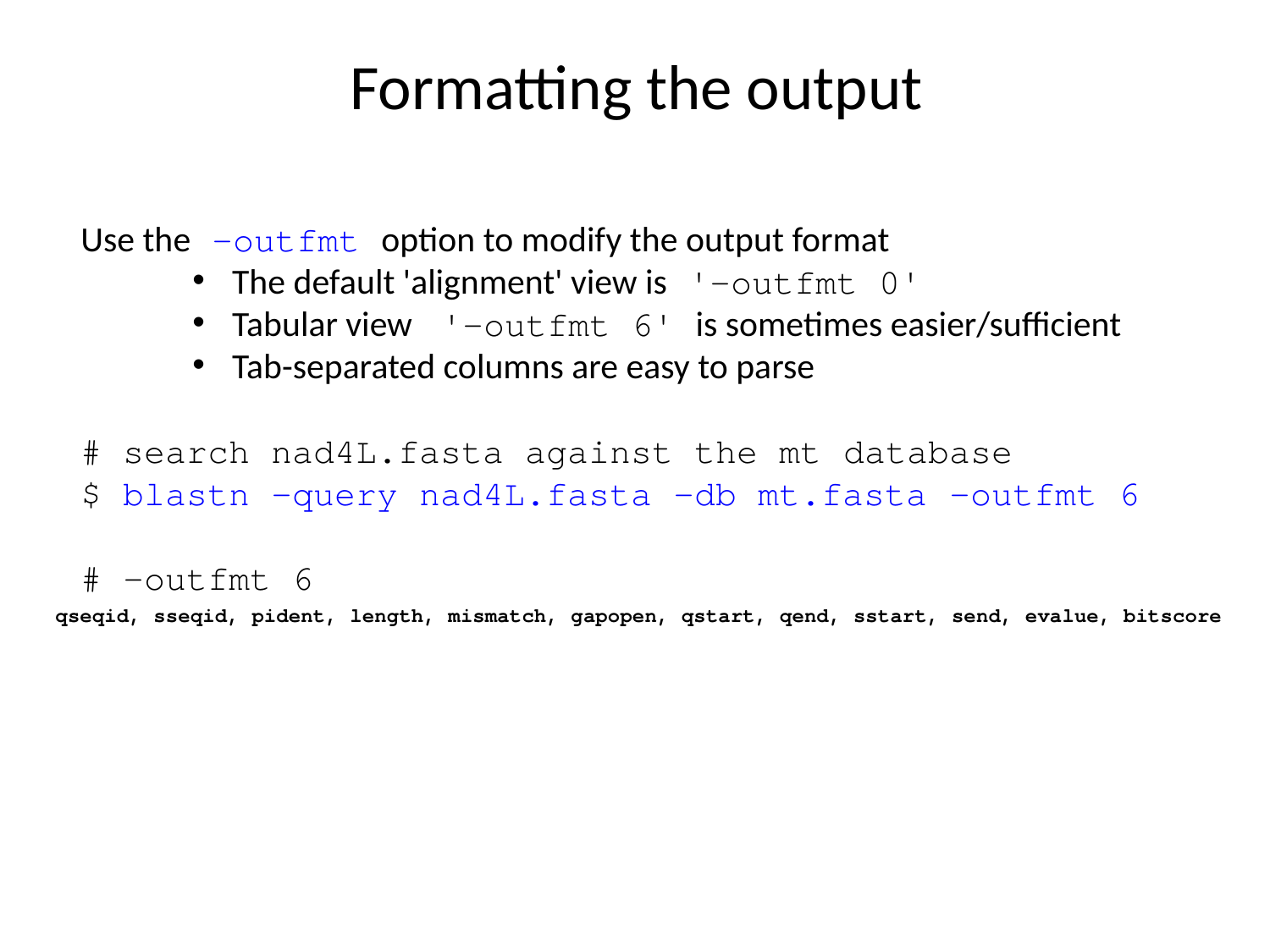

# Formatting the output
Use the -outfmt option to modify the output format
The default 'alignment' view is '-outfmt 0'
Tabular view  '-outfmt 6' is sometimes easier/sufficient
Tab-separated columns are easy to parse

# search nad4L.fasta against the mt database
$ blastn -query nad4L.fasta -db mt.fasta -outfmt 6

# -outfmt 6
qseqid, sseqid, pident, length, mismatch, gapopen, qstart, qend, sstart, send, evalue, bitscore